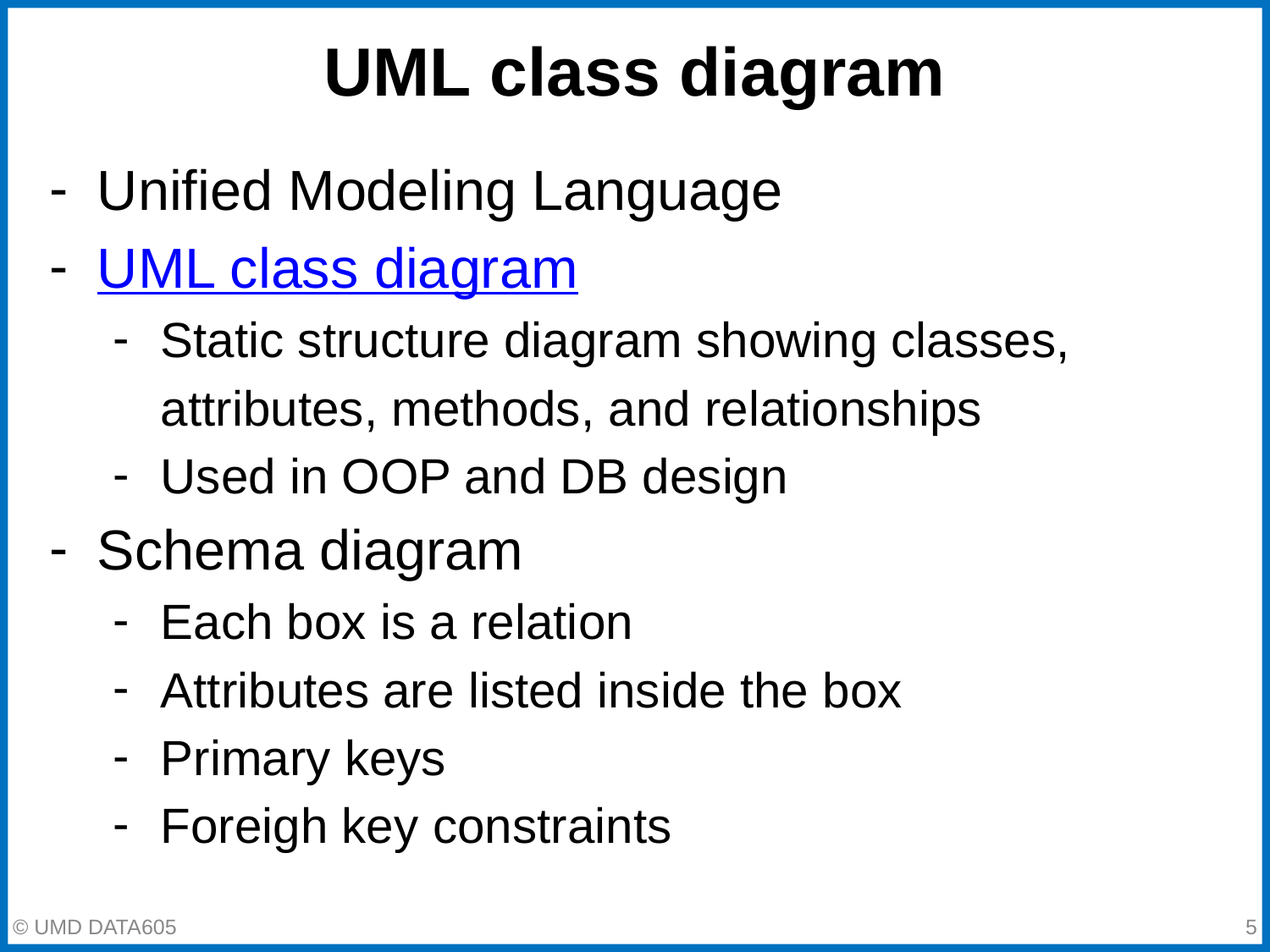

# UML class diagram
Unified Modeling Language
UML class diagram
Static structure diagram showing classes, attributes, methods, and relationships
Used in OOP and DB design
Schema diagram
Each box is a relation
Attributes are listed inside the box
Primary keys
Foreigh key constraints
© UMD DATA605
5